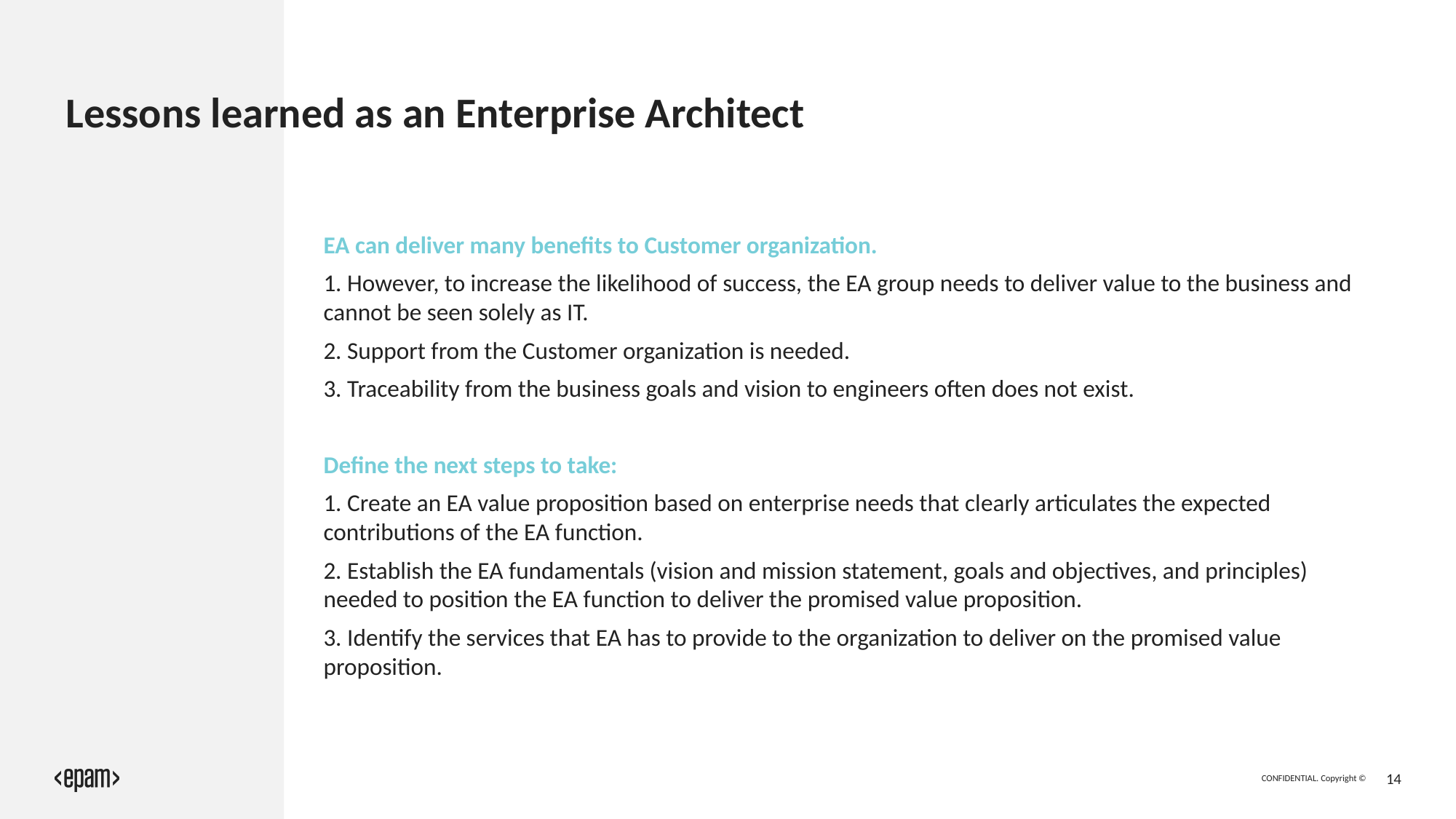

Lessons learned as an Enterprise Architect

EA can deliver many benefits to Customer organization.
1. However, to increase the likelihood of success, the EA group needs to deliver value to the business and cannot be seen solely as IT.
2. Support from the Customer organization is needed.
3. Traceability from the business goals and vision to engineers often does not exist.

Define the next steps to take:
1. Create an EA value proposition based on enterprise needs that clearly articulates the expected contributions of the EA function.
2. Establish the EA fundamentals (vision and mission statement, goals and objectives, and principles) needed to position the EA function to deliver the promised value proposition.
3. Identify the services that EA has to provide to the organization to deliver on the promised value proposition.